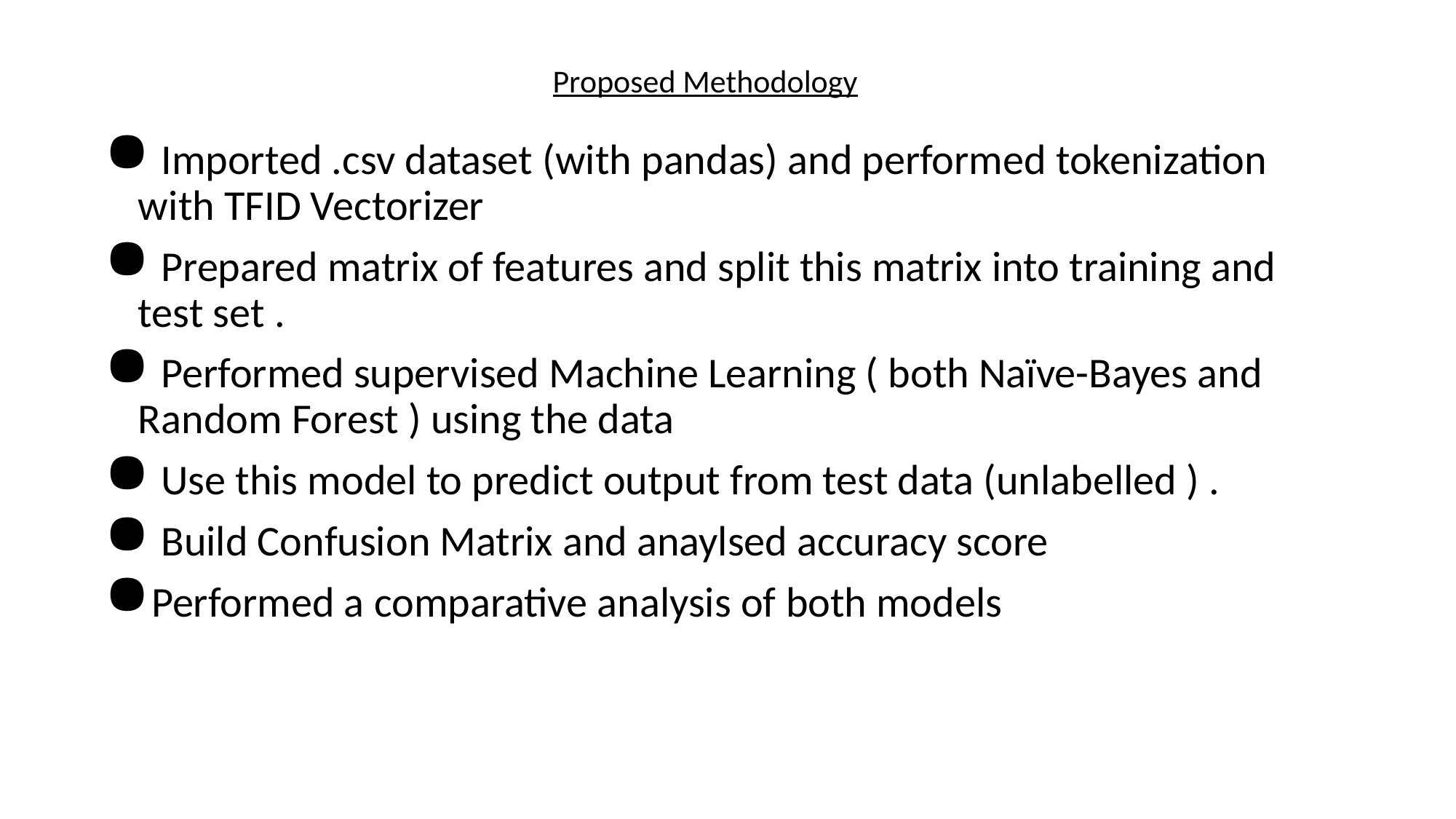

# Proposed Methodology
 Imported .csv dataset (with pandas) and performed tokenization with TFID Vectorizer
 Prepared matrix of features and split this matrix into training and test set .
 Performed supervised Machine Learning ( both Naïve-Bayes and Random Forest ) using the data
 Use this model to predict output from test data (unlabelled ) .
 Build Confusion Matrix and anaylsed accuracy score
Performed a comparative analysis of both models